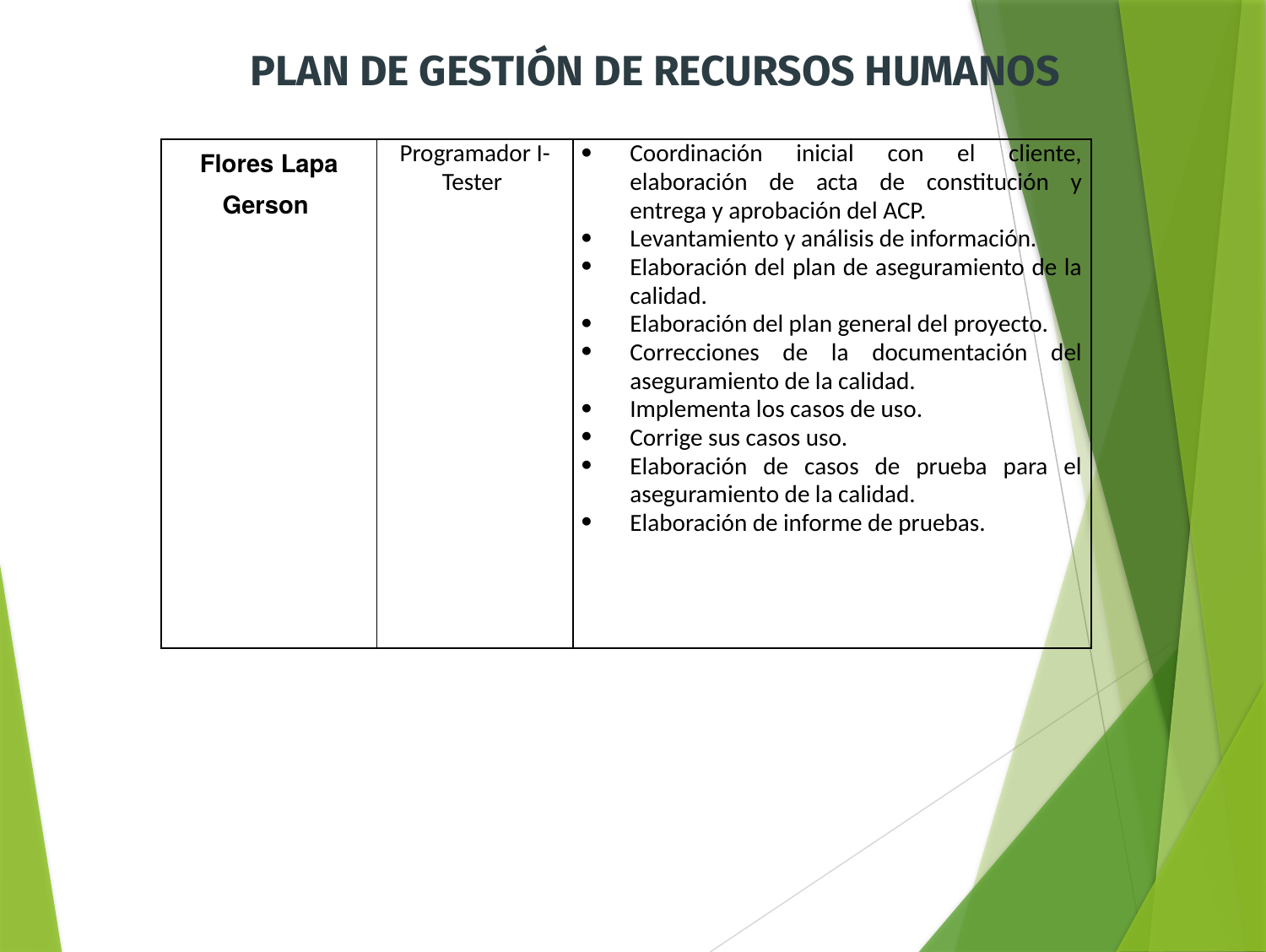

PLAN DE GESTIÓN DE RECURSOS HUMANOS

| Flores Lapa Gerson | Programador I-Tester | Coordinación inicial con el cliente, elaboración de acta de constitución y entrega y aprobación del ACP. Levantamiento y análisis de información. Elaboración del plan de aseguramiento de la calidad. Elaboración del plan general del proyecto. Correcciones de la documentación del aseguramiento de la calidad. Implementa los casos de uso. Corrige sus casos uso. Elaboración de casos de prueba para el aseguramiento de la calidad. Elaboración de informe de pruebas. |
| --- | --- | --- |